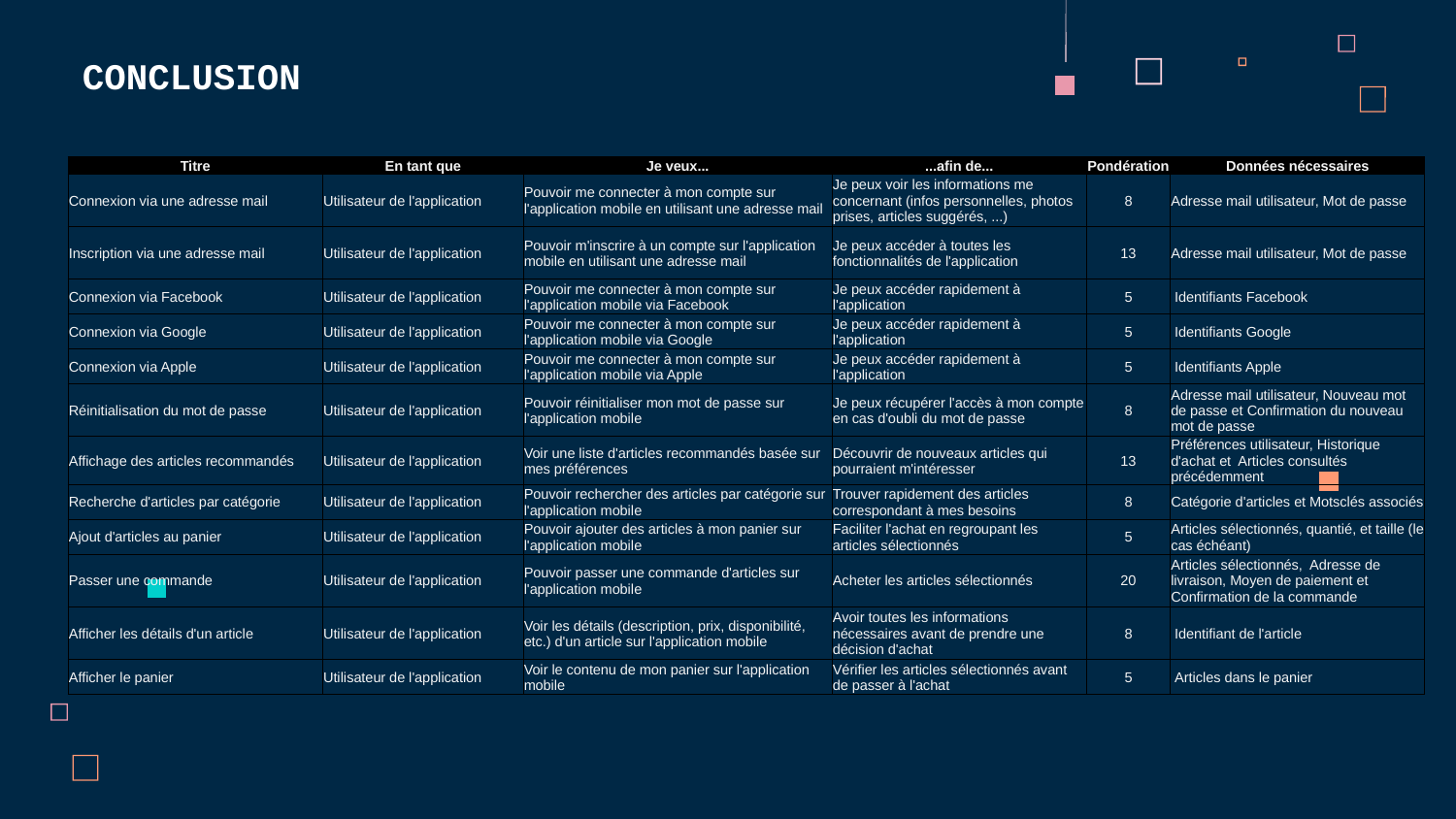

CONCLUSION
| Titre | En tant que | Je veux... | ...afin de... | Pondération | Données nécessaires |
| --- | --- | --- | --- | --- | --- |
| Connexion via une adresse mail | Utilisateur de l'application | Pouvoir me connecter à mon compte sur l'application mobile en utilisant une adresse mail | Je peux voir les informations me concernant (infos personnelles, photos prises, articles suggérés, ...) | 8 | Adresse mail utilisateur, Mot de passe |
| Inscription via une adresse mail | Utilisateur de l'application | Pouvoir m'inscrire à un compte sur l'application mobile en utilisant une adresse mail | Je peux accéder à toutes les fonctionnalités de l'application | 13 | Adresse mail utilisateur, Mot de passe |
| Connexion via Facebook | Utilisateur de l'application | Pouvoir me connecter à mon compte sur l'application mobile via Facebook | Je peux accéder rapidement à l'application | 5 | Identifiants Facebook |
| Connexion via Google | Utilisateur de l'application | Pouvoir me connecter à mon compte sur l'application mobile via Google | Je peux accéder rapidement à l'application | 5 | Identifiants Google |
| Connexion via Apple | Utilisateur de l'application | Pouvoir me connecter à mon compte sur l'application mobile via Apple | Je peux accéder rapidement à l'application | 5 | Identifiants Apple |
| Réinitialisation du mot de passe | Utilisateur de l'application | Pouvoir réinitialiser mon mot de passe sur l'application mobile | Je peux récupérer l'accès à mon compte en cas d'oubli du mot de passe | 8 | Adresse mail utilisateur, Nouveau mot de passe et Confirmation du nouveau mot de passe |
| Affichage des articles recommandés | Utilisateur de l'application | Voir une liste d'articles recommandés basée sur mes préférences | Découvrir de nouveaux articles qui pourraient m'intéresser | 13 | Préférences utilisateur, Historique d'achat et Articles consultés précédemment |
| Recherche d'articles par catégorie | Utilisateur de l'application | Pouvoir rechercher des articles par catégorie sur l'application mobile | Trouver rapidement des articles correspondant à mes besoins | 8 | Catégorie d'articles et Motsclés associés |
| Ajout d'articles au panier | Utilisateur de l'application | Pouvoir ajouter des articles à mon panier sur l'application mobile | Faciliter l'achat en regroupant les articles sélectionnés | 5 | Articles sélectionnés, quantié, et taille (le cas échéant) |
| Passer une commande | Utilisateur de l'application | Pouvoir passer une commande d'articles sur l'application mobile | Acheter les articles sélectionnés | 20 | Articles sélectionnés, Adresse de livraison, Moyen de paiement et Confirmation de la commande |
| Afficher les détails d'un article | Utilisateur de l'application | Voir les détails (description, prix, disponibilité, etc.) d'un article sur l'application mobile | Avoir toutes les informations nécessaires avant de prendre une décision d'achat | 8 | Identifiant de l'article |
| Afficher le panier | Utilisateur de l'application | Voir le contenu de mon panier sur l'application mobile | Vérifier les articles sélectionnés avant de passer à l'achat | 5 | Articles dans le panier |